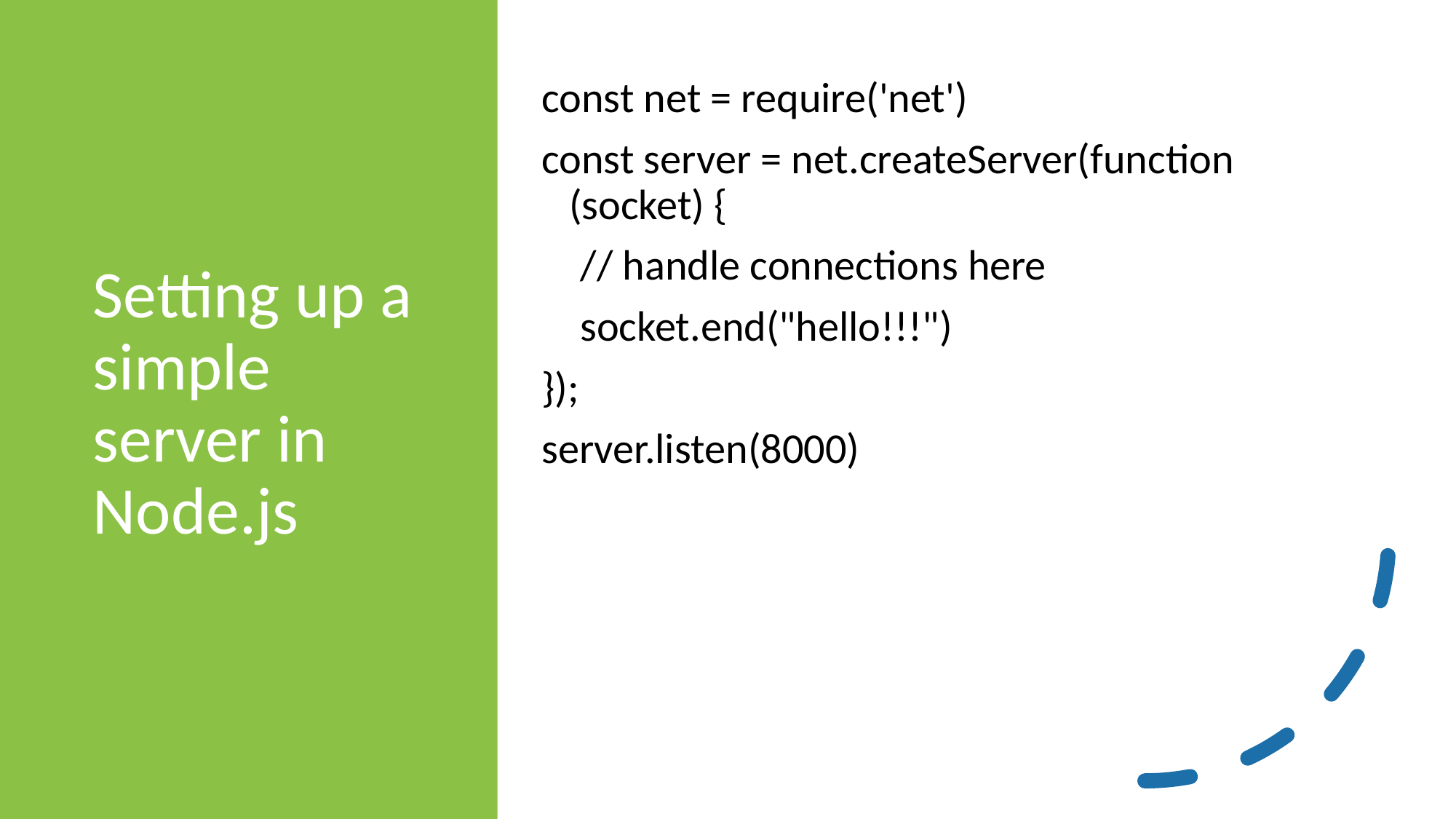

# Setting up a simple server in Node.js
const net = require('net')
const server = net.createServer(function (socket) {
    // handle connections here
    socket.end("hello!!!")
});
server.listen(8000)